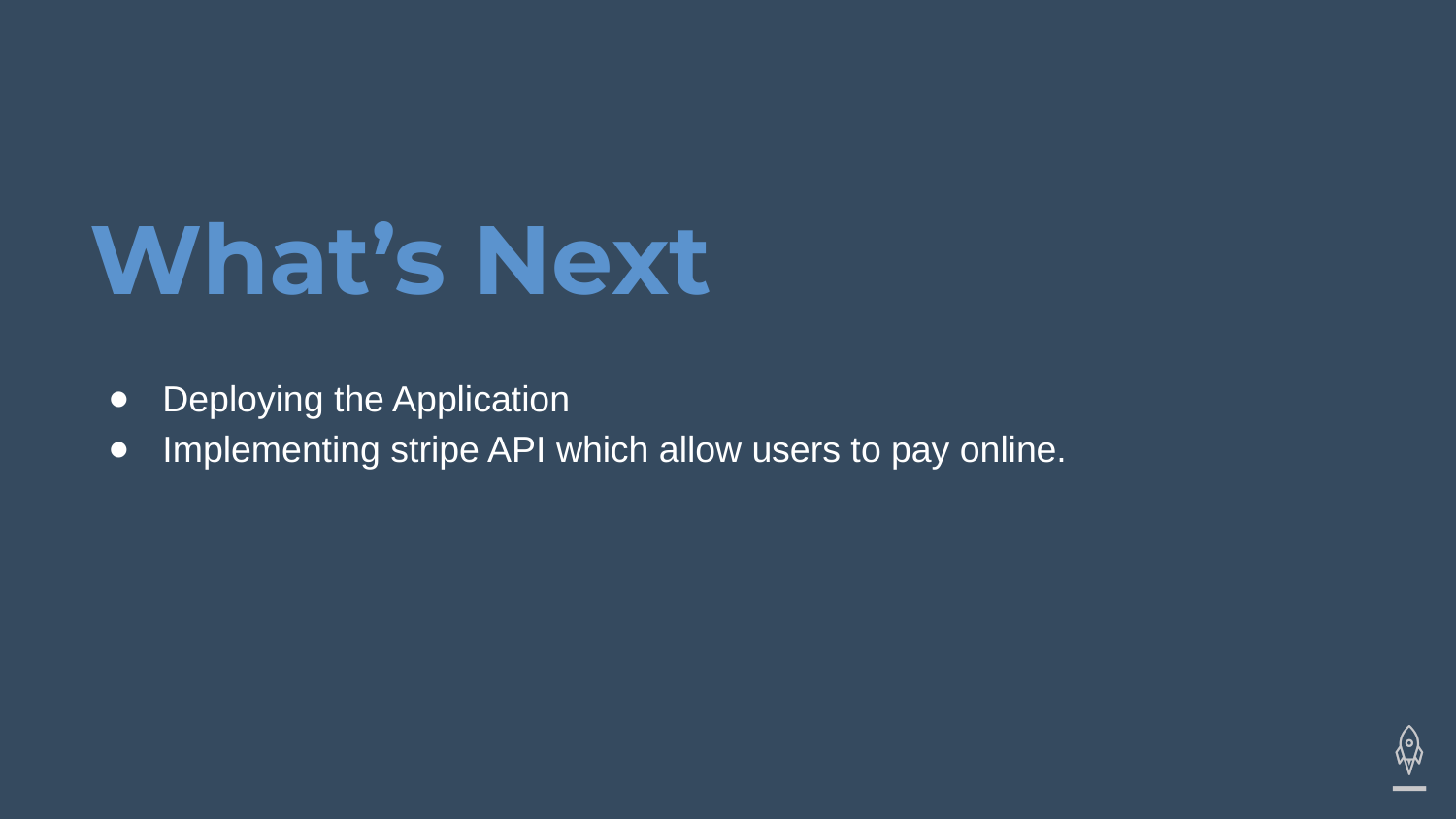

# What’s Next
Deploying the Application
Implementing stripe API which allow users to pay online.